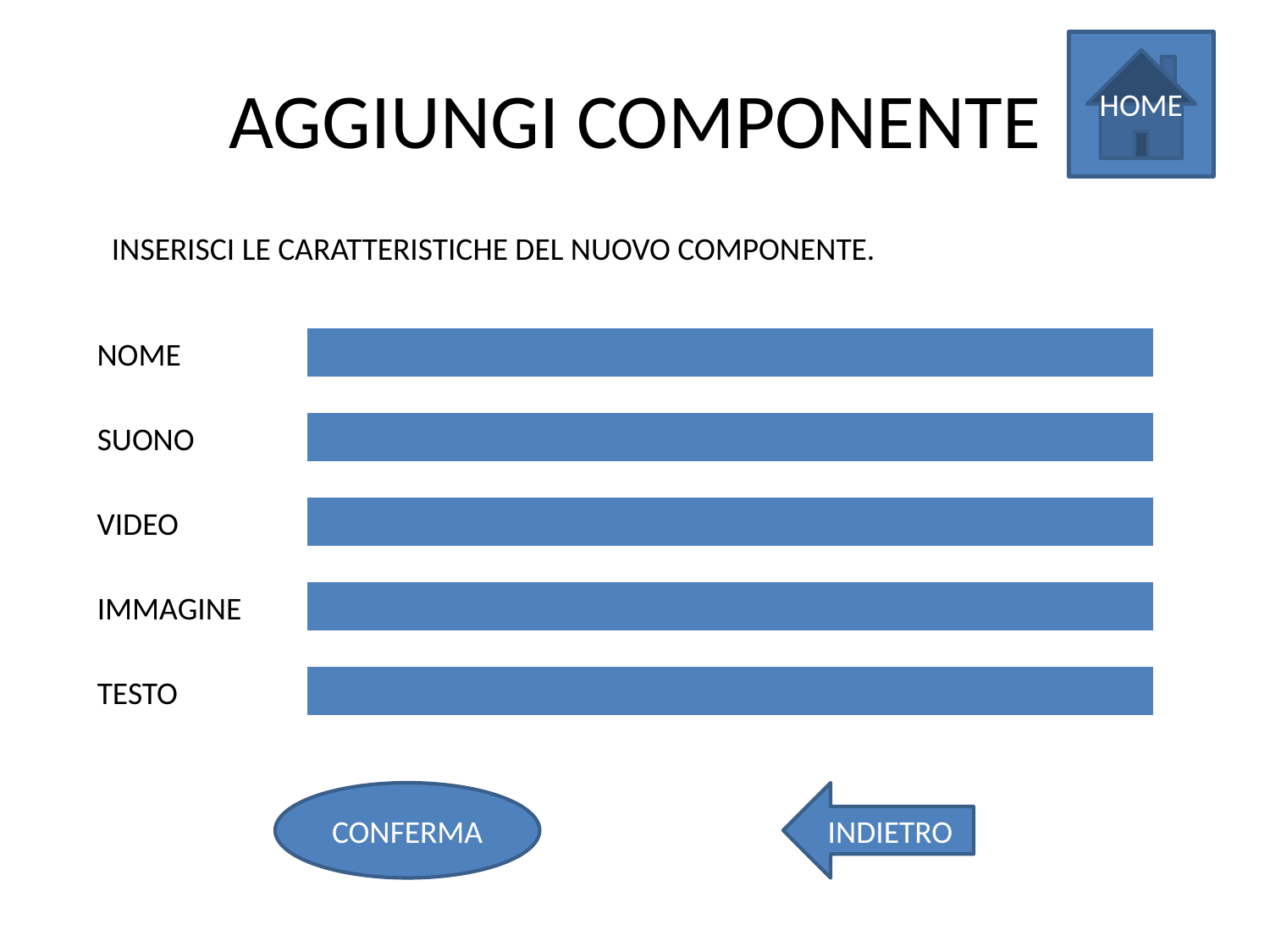

HOME
# AGGIUNGI COMPONENTE
INSERISCI LE CARATTERISTICHE DEL NUOVO COMPONENTE.
NOME
|  |
| --- |
SUONO
|  |
| --- |
VIDEO
|  |
| --- |
IMMAGINE
|  |
| --- |
TESTO
|  |
| --- |
CONFERMA
INDIETRO